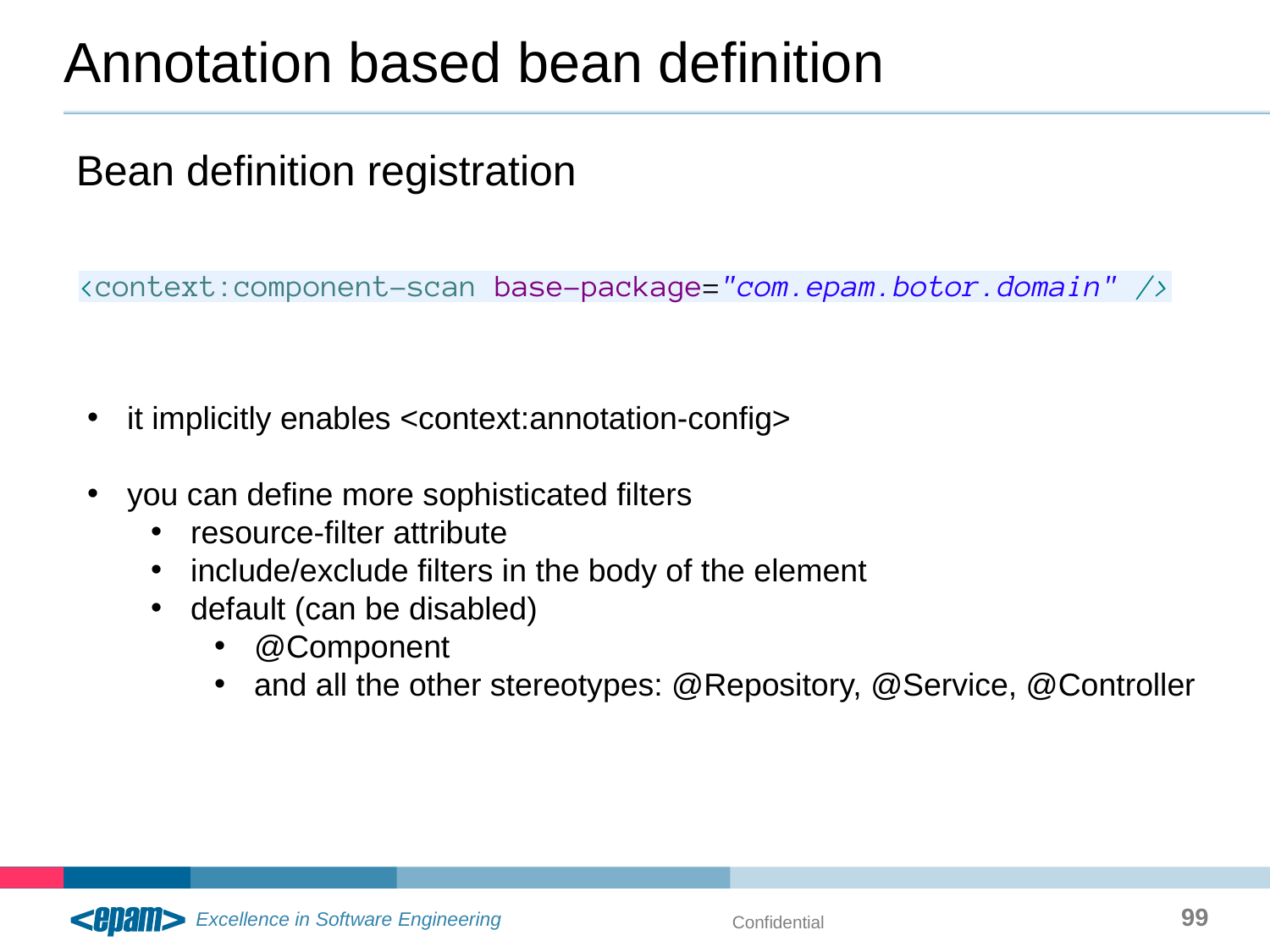

# Annotation based bean definition

Bean definition registration
<context:component-scan base-package="com.epam.botor.domain" />
it implicitly enables <context:annotation-config>

you can define more sophisticated filters
resource-filter attribute
include/exclude filters in the body of the element
default (can be disabled)
@Component
and all the other stereotypes: @Repository, @Service, @Controller
99
Confidential